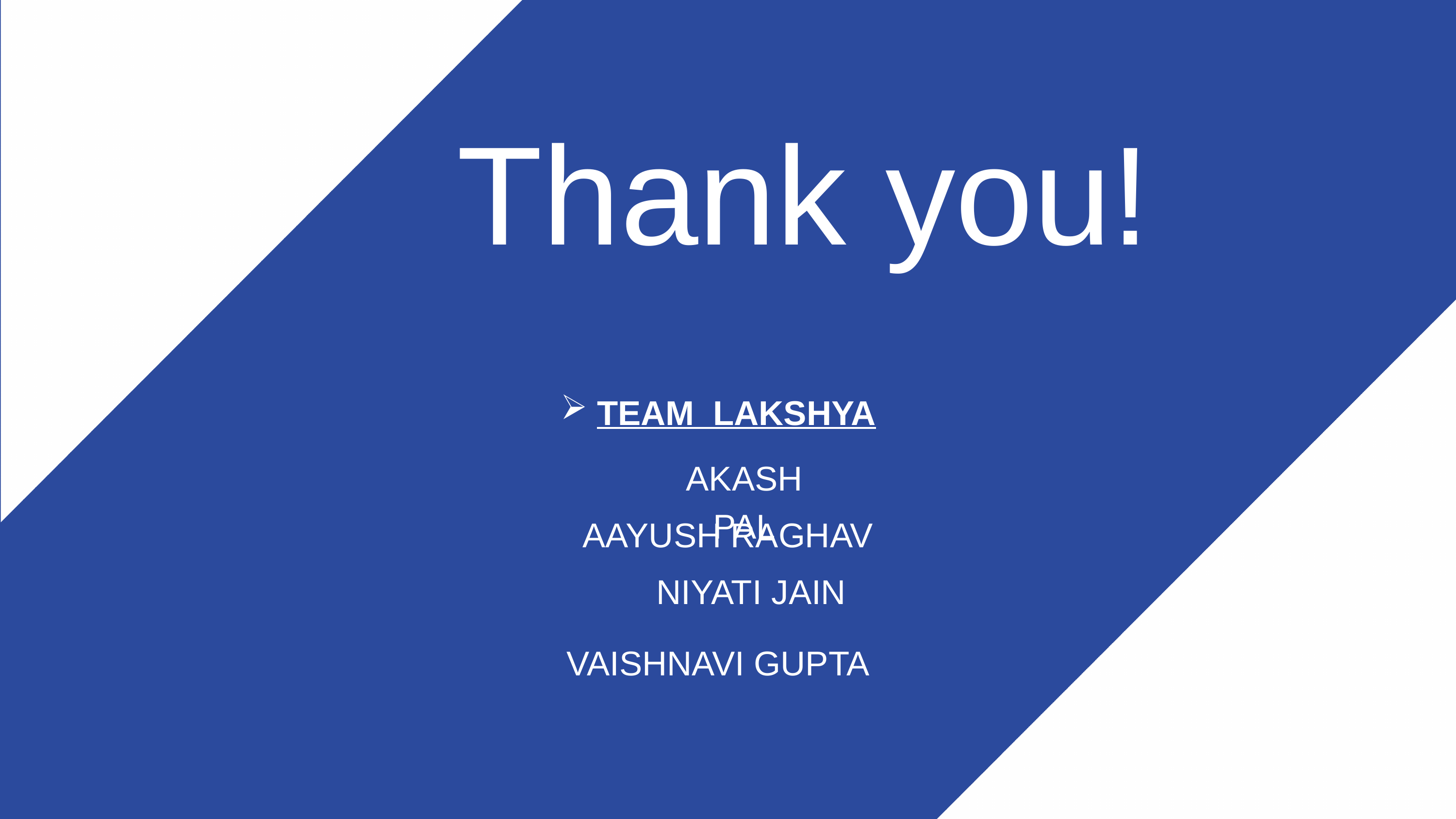

Thank you!

TEAM  LAKSHYA
AKASH PAL
AAYUSH RAGHAV
NIYATI JAIN
VAISHNAVI GUPTA